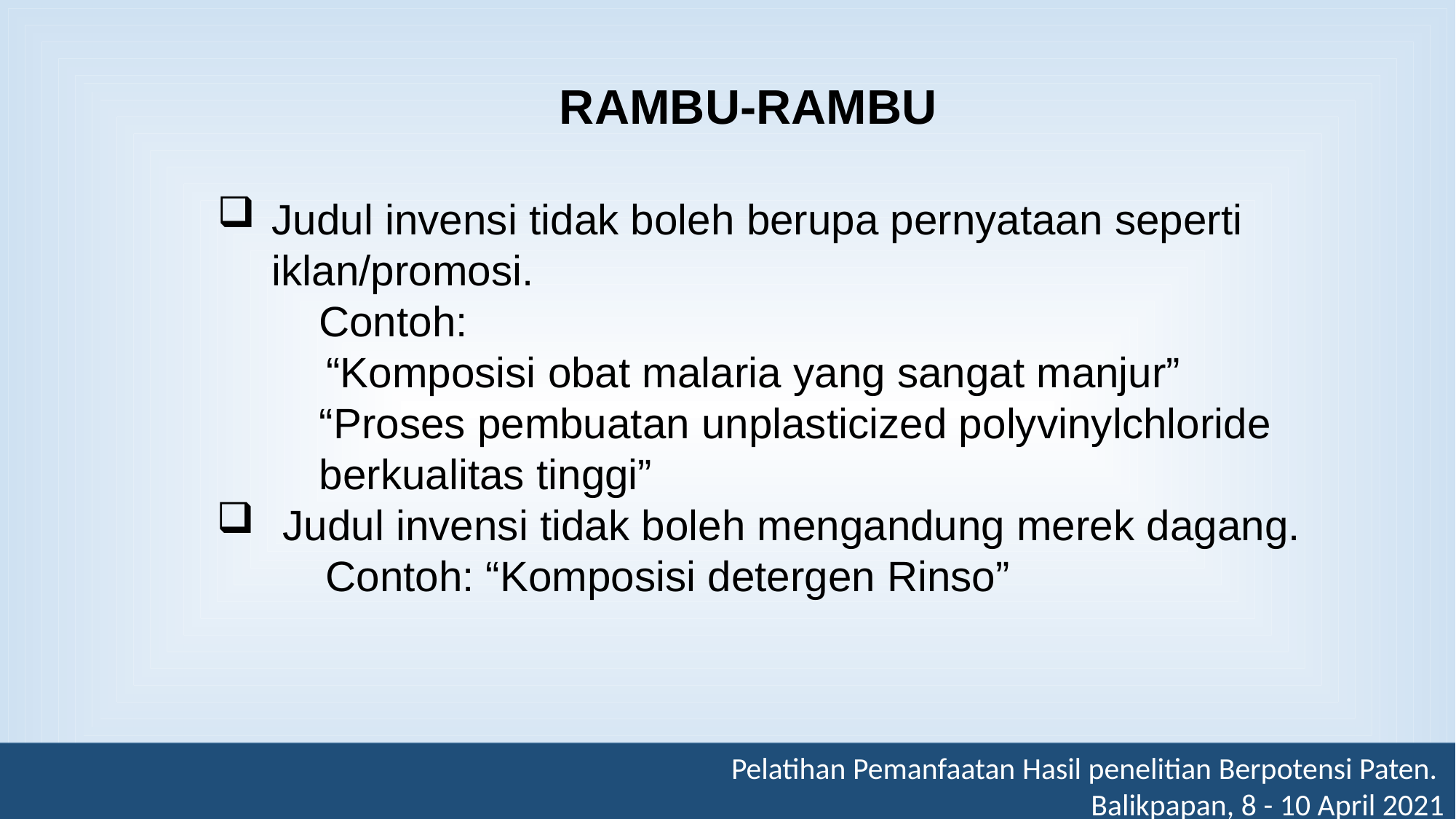

RAMBU-RAMBU
Judul invensi tidak boleh berupa pernyataan seperti iklan/promosi.
    Contoh:
	“Komposisi obat malaria yang sangat manjur”
“Proses pembuatan unplasticized polyvinylchloride berkualitas tinggi”
 Judul invensi tidak boleh mengandung merek dagang.
	Contoh: “Komposisi detergen Rinso”

Pelatihan Pemanfaatan Hasil penelitian Berpotensi Paten.
Balikpapan, 8 - 10 April 2021